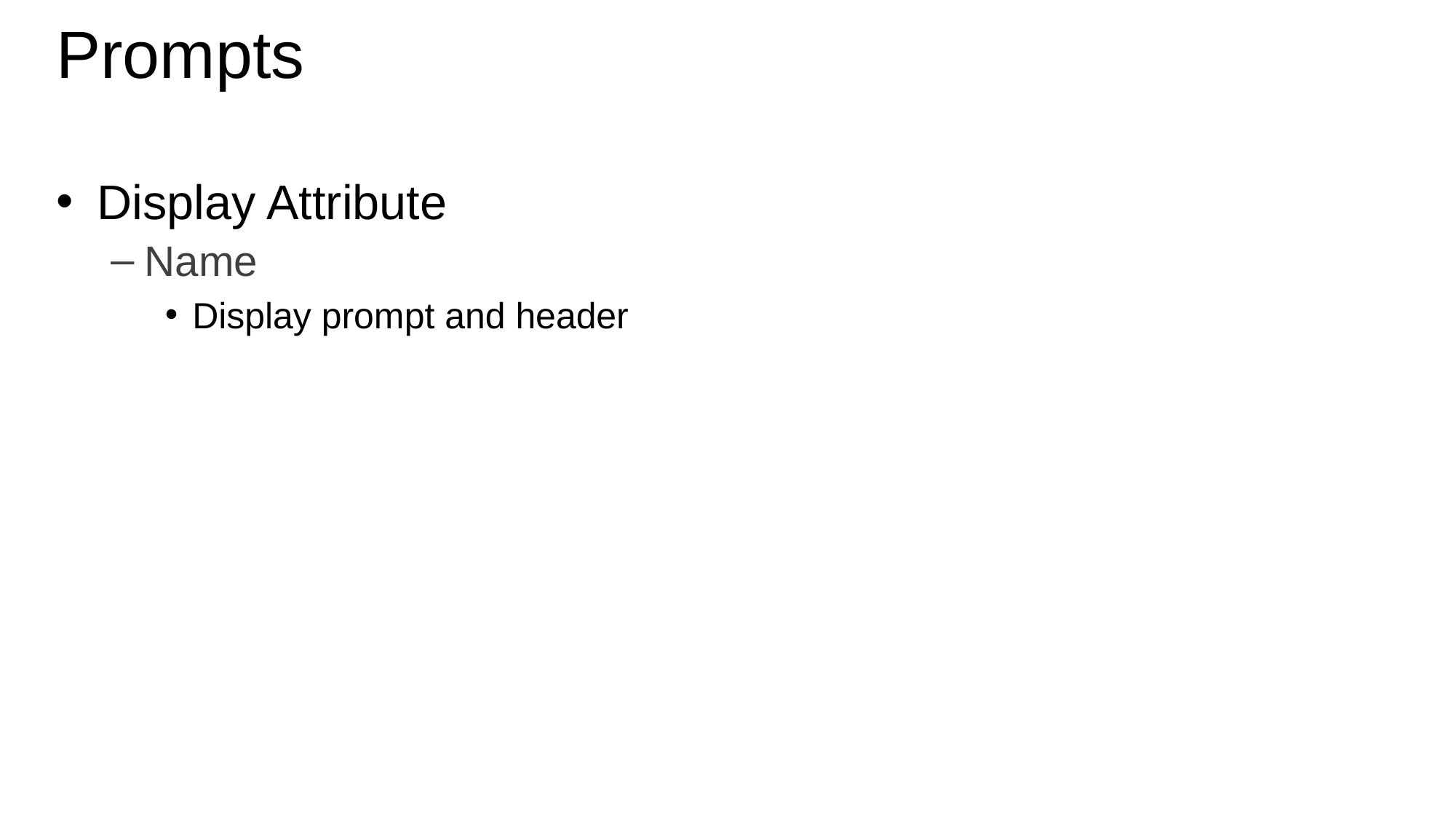

# Prompts
Display Attribute
Name
Display prompt and header